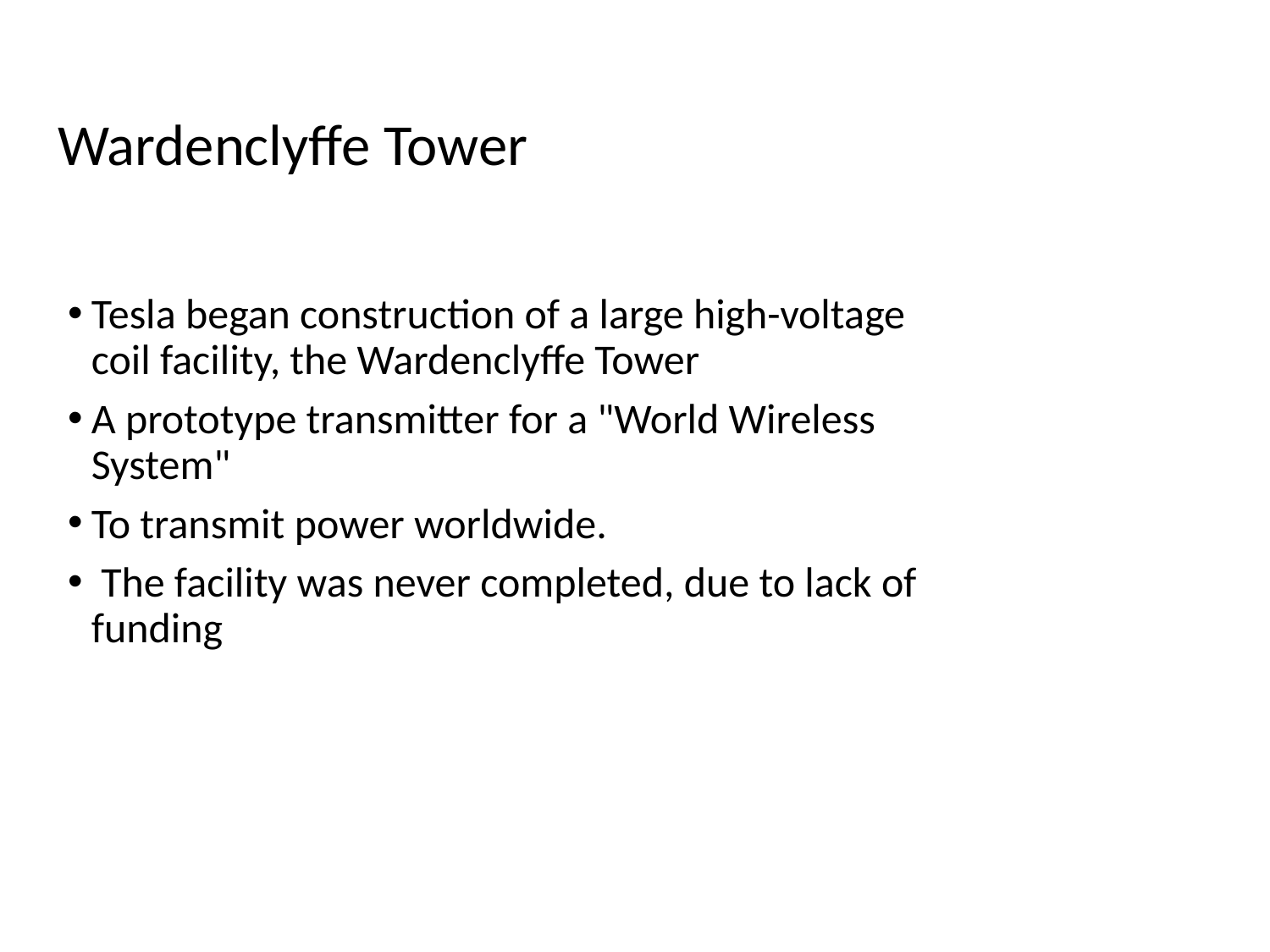

# Wardenclyffe Tower
Tesla began construction of a large high-voltage coil facility, the Wardenclyffe Tower
A prototype transmitter for a "World Wireless System"
To transmit power worldwide.
 The facility was never completed, due to lack of funding